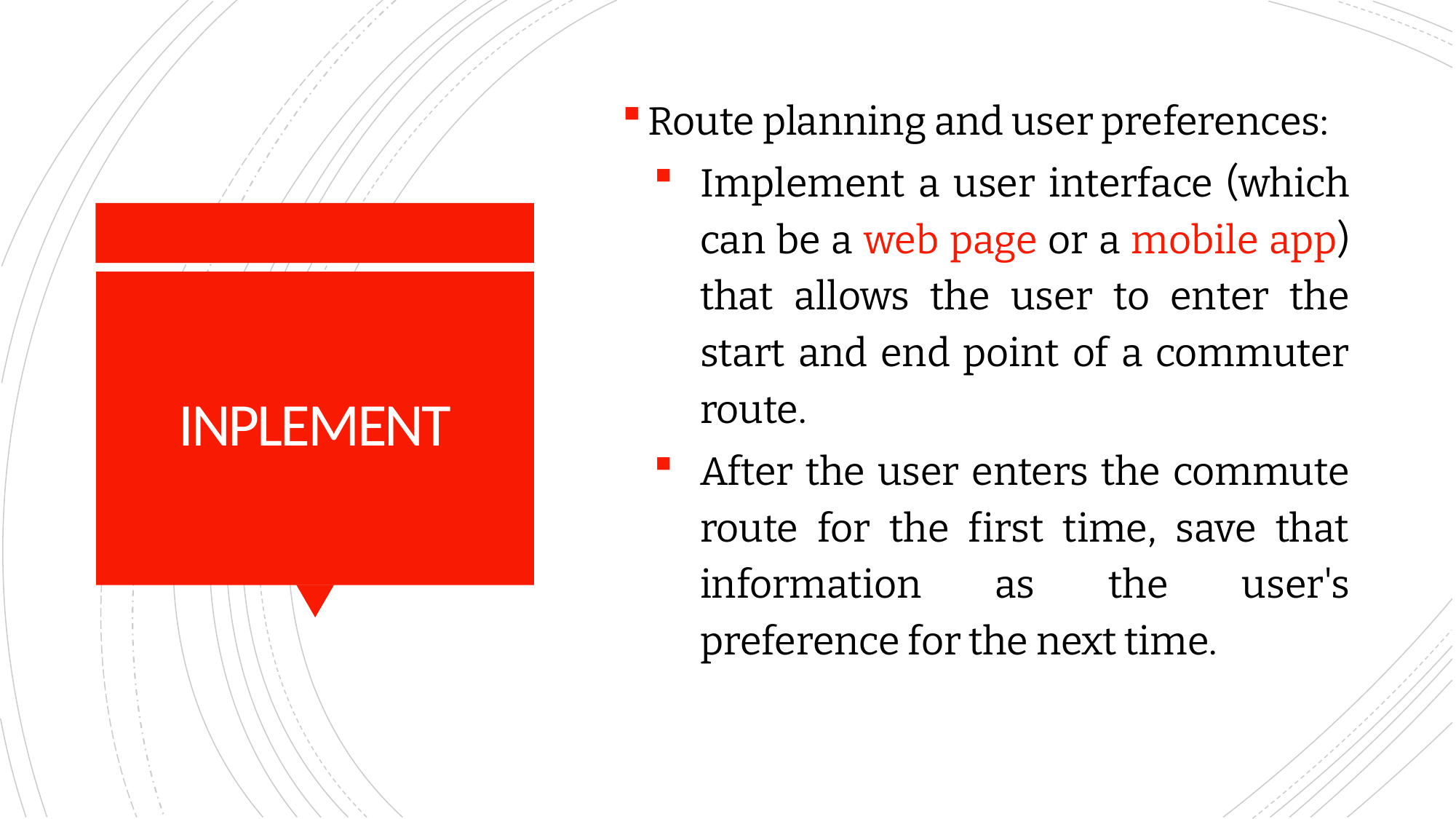

Route planning and user preferences:
Implement a user interface (which can be a web page or a mobile app) that allows the user to enter the start and end point of a commuter route.
After the user enters the commute route for the first time, save that information as the user's preference for the next time.

# INPLEMENT